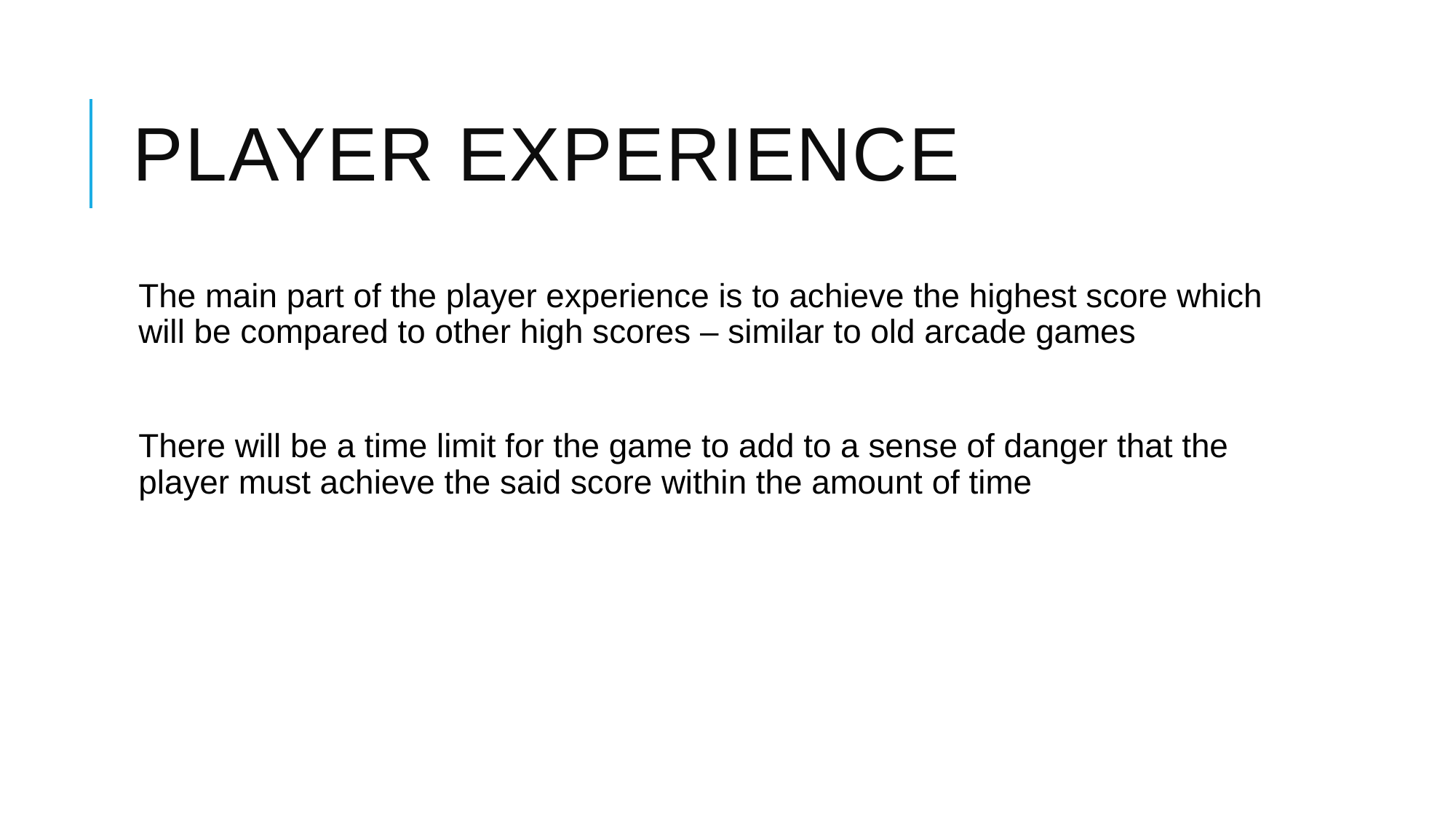

# Player Experience
The main part of the player experience is to achieve the highest score which will be compared to other high scores – similar to old arcade games

There will be a time limit for the game to add to a sense of danger that the player must achieve the said score within the amount of time